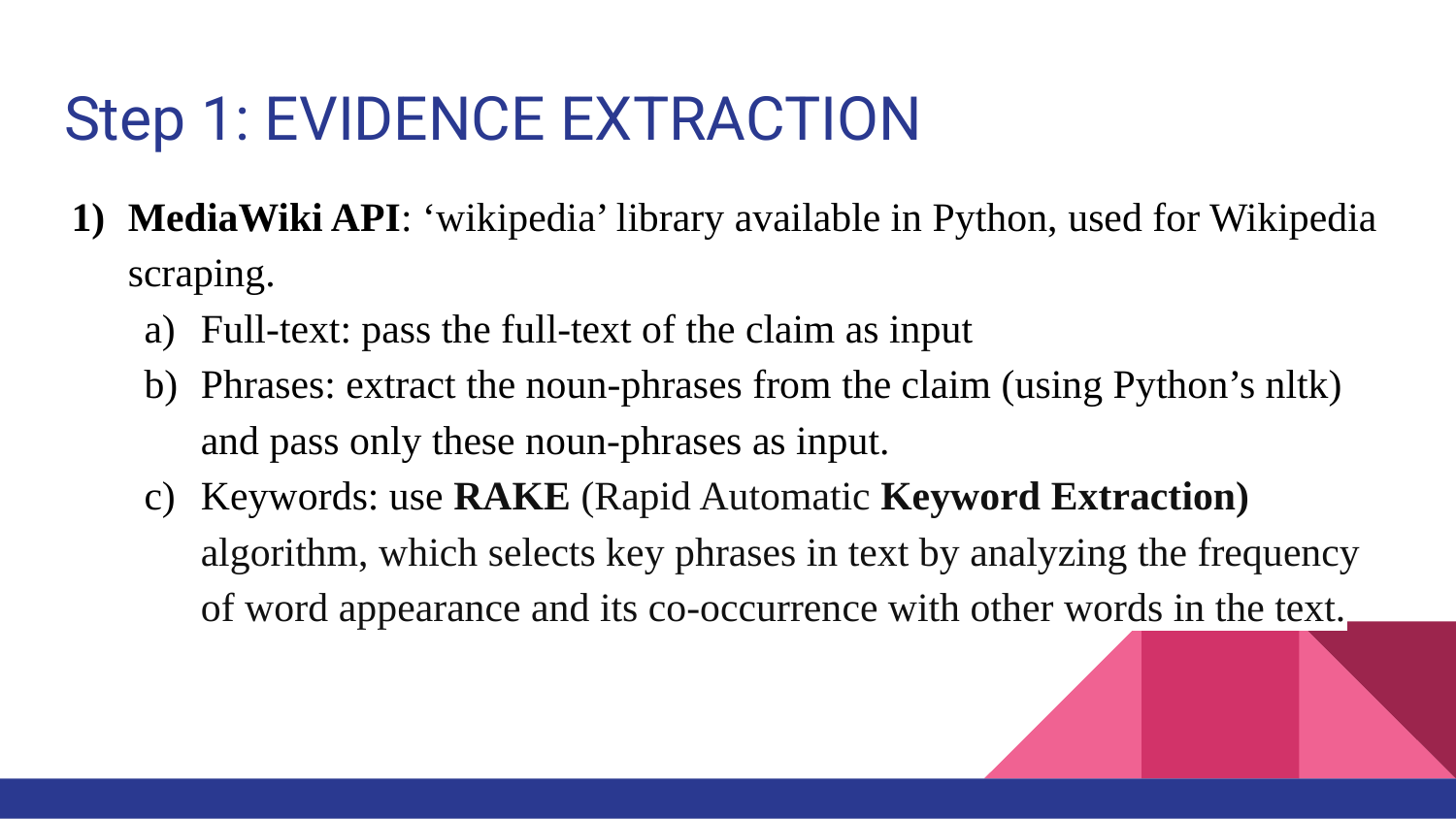

# Step 1: EVIDENCE EXTRACTION
MediaWiki API: ‘wikipedia’ library available in Python, used for Wikipedia scraping.
Full-text: pass the full-text of the claim as input
Phrases: extract the noun-phrases from the claim (using Python’s nltk) and pass only these noun-phrases as input.
Keywords: use RAKE (Rapid Automatic Keyword Extraction) algorithm, which selects key phrases in text by analyzing the frequency of word appearance and its co-occurrence with other words in the text.